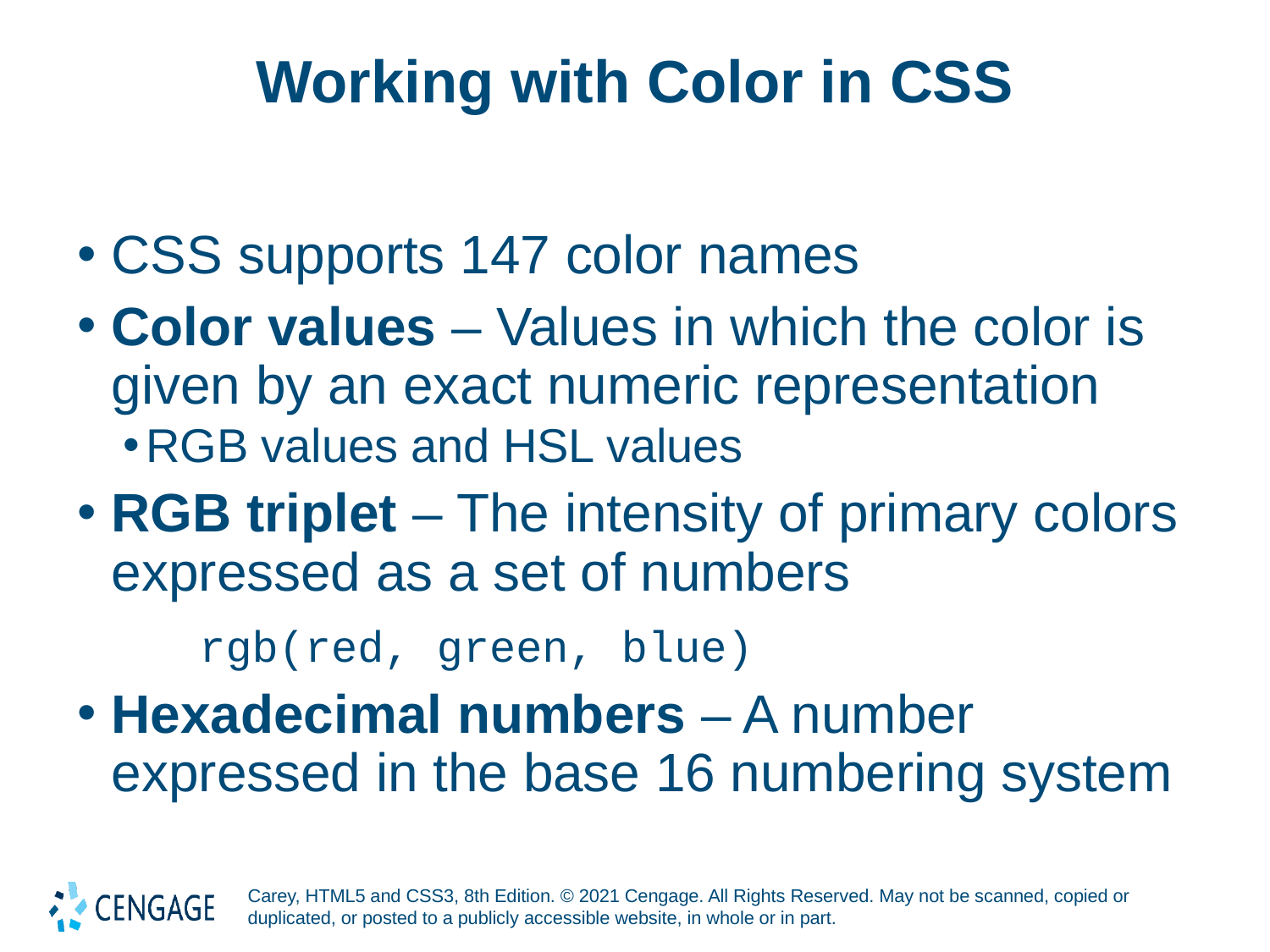

# Working with Color in CSS
CSS supports 147 color names
Color values – Values in which the color is given by an exact numeric representation
RGB values and HSL values
RGB triplet – The intensity of primary colors expressed as a set of numbers
	rgb(red, green, blue)
Hexadecimal numbers – A number expressed in the base 16 numbering system